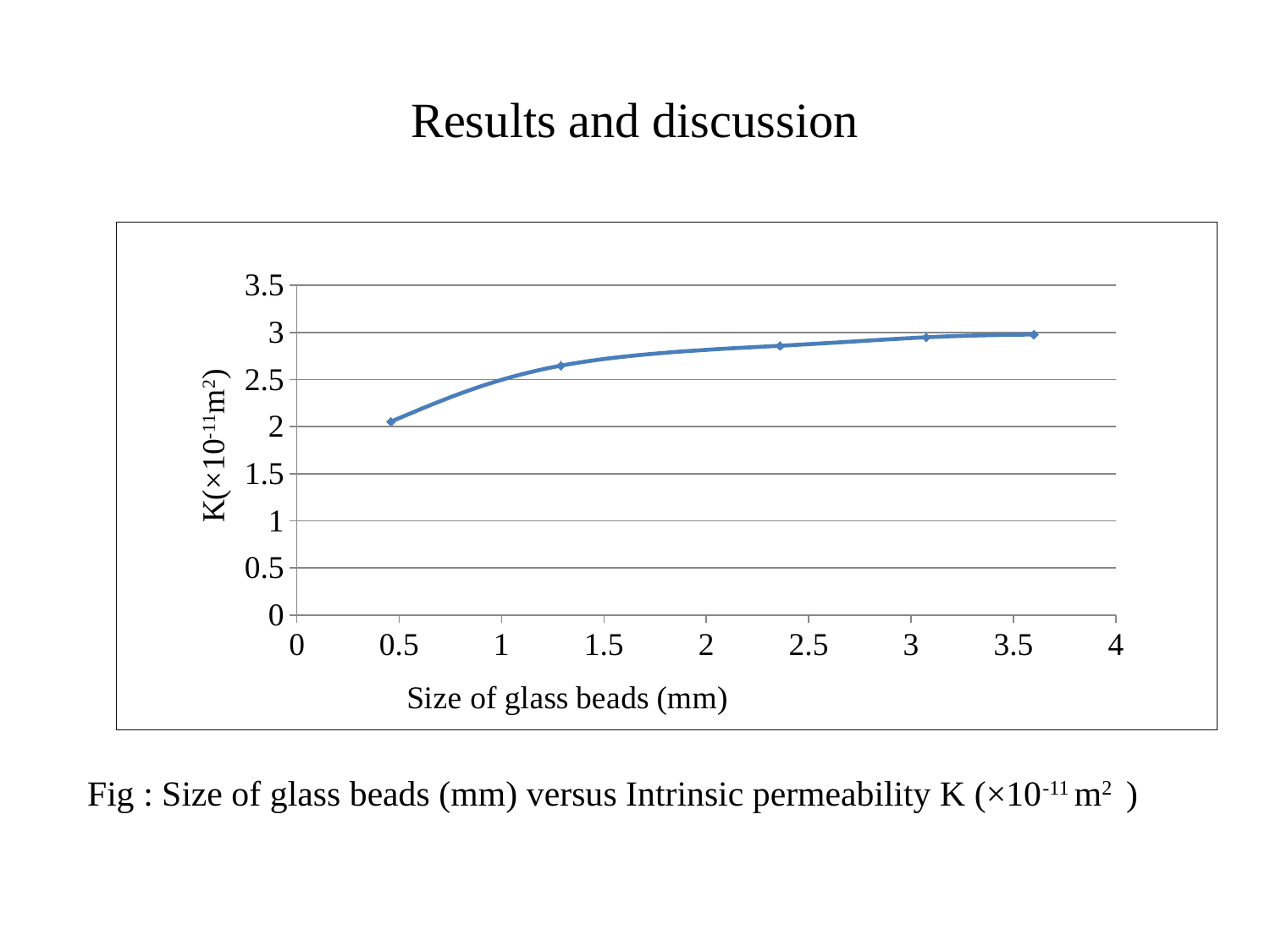

# Results and discussion

### Chart

| Category |  |
|---|---|
Fig : Size of glass beads (mm) versus Intrinsic permeability K (×10-11 m2  )